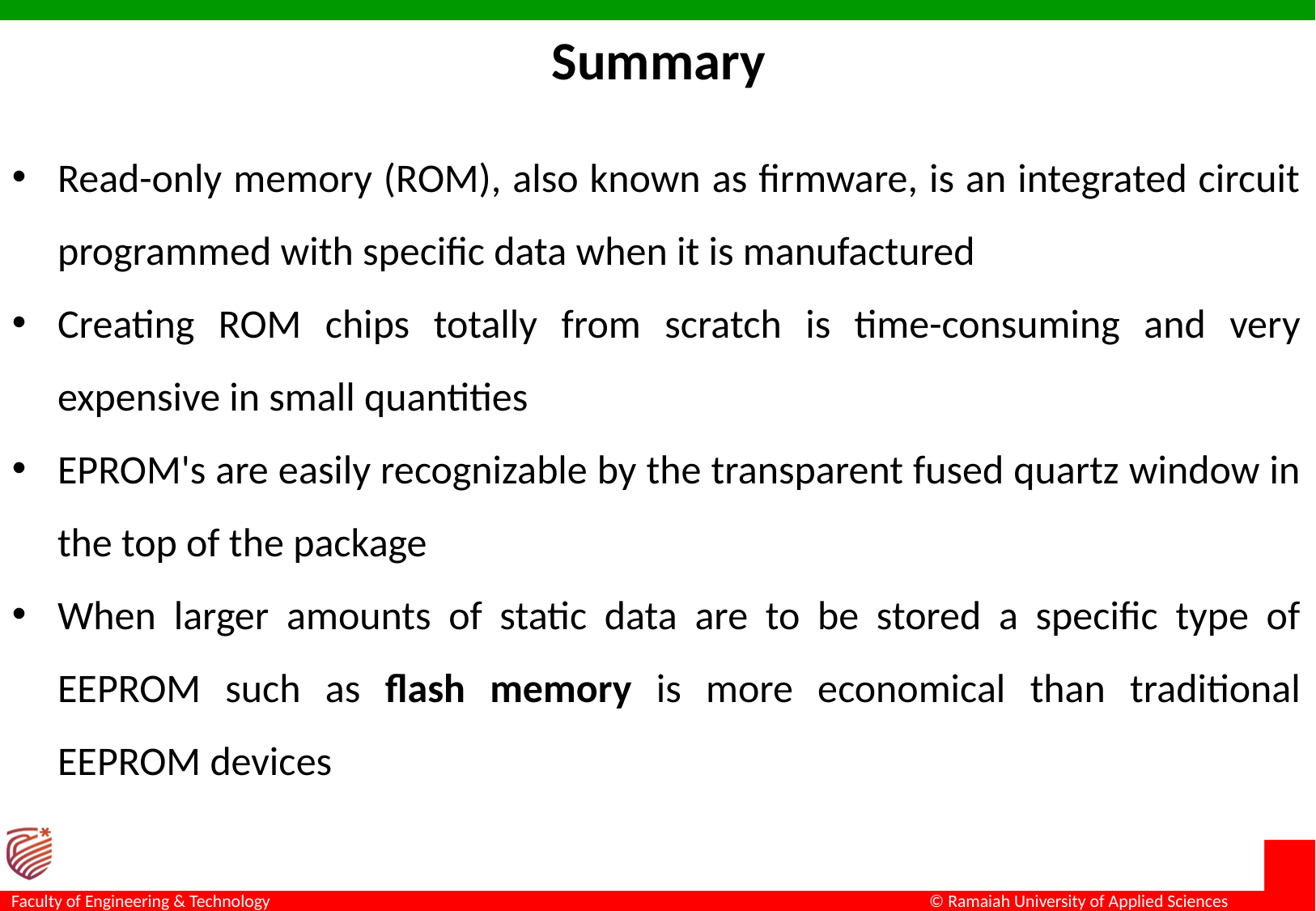

Summary
Read-only memory (ROM), also known as firmware, is an integrated circuit programmed with specific data when it is manufactured
Creating ROM chips totally from scratch is time-consuming and very expensive in small quantities
EPROM's are easily recognizable by the transparent fused quartz window in the top of the package
When larger amounts of static data are to be stored a specific type of EEPROM such as flash memory is more economical than traditional EEPROM devices